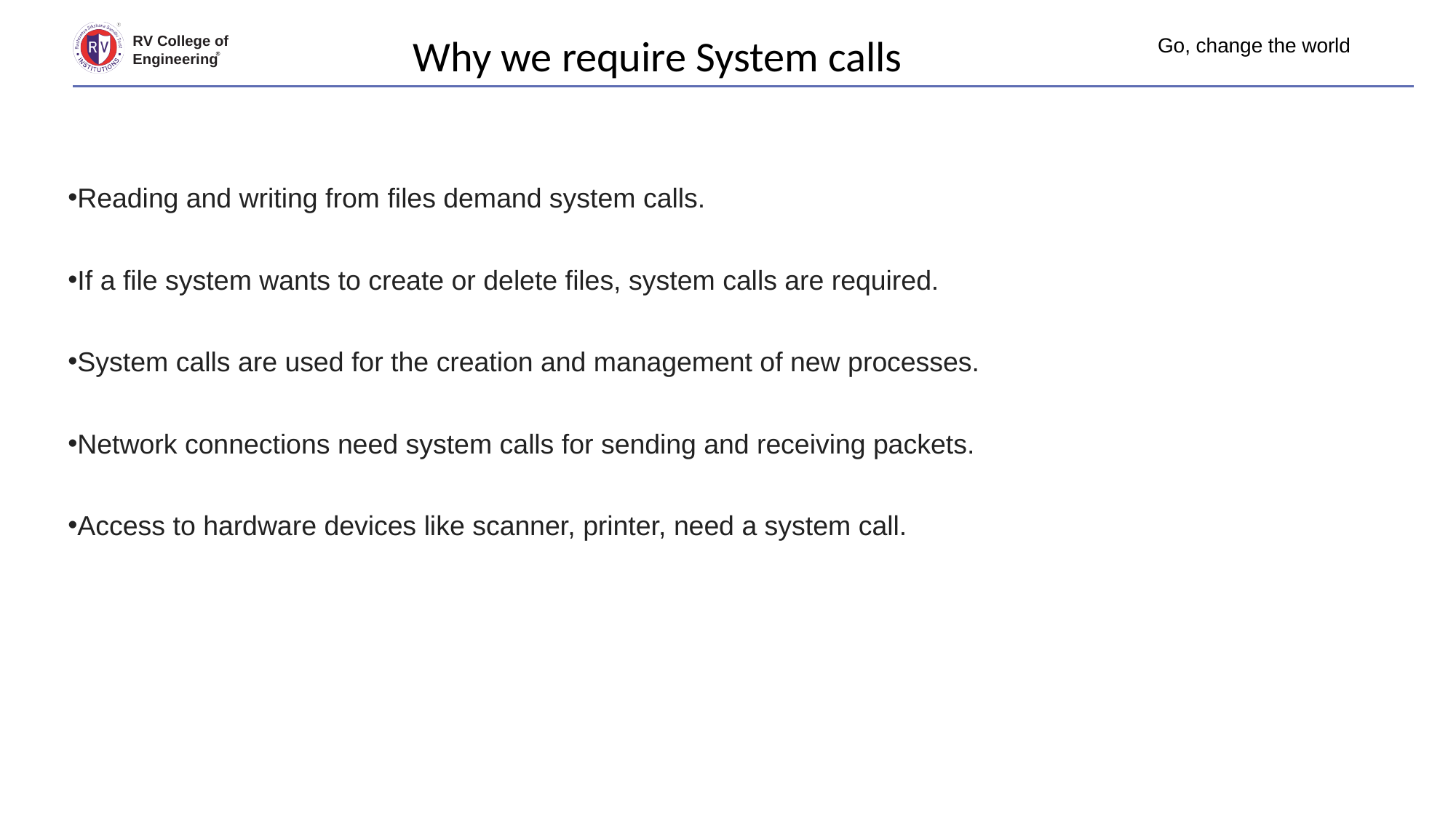

Why we require System calls
# Go, change the world
RV College of
Engineering

Reading and writing from files demand system calls.
If a file system wants to create or delete files, system calls are required.
System calls are used for the creation and management of new processes.
Network connections need system calls for sending and receiving packets.
Access to hardware devices like scanner, printer, need a system call.